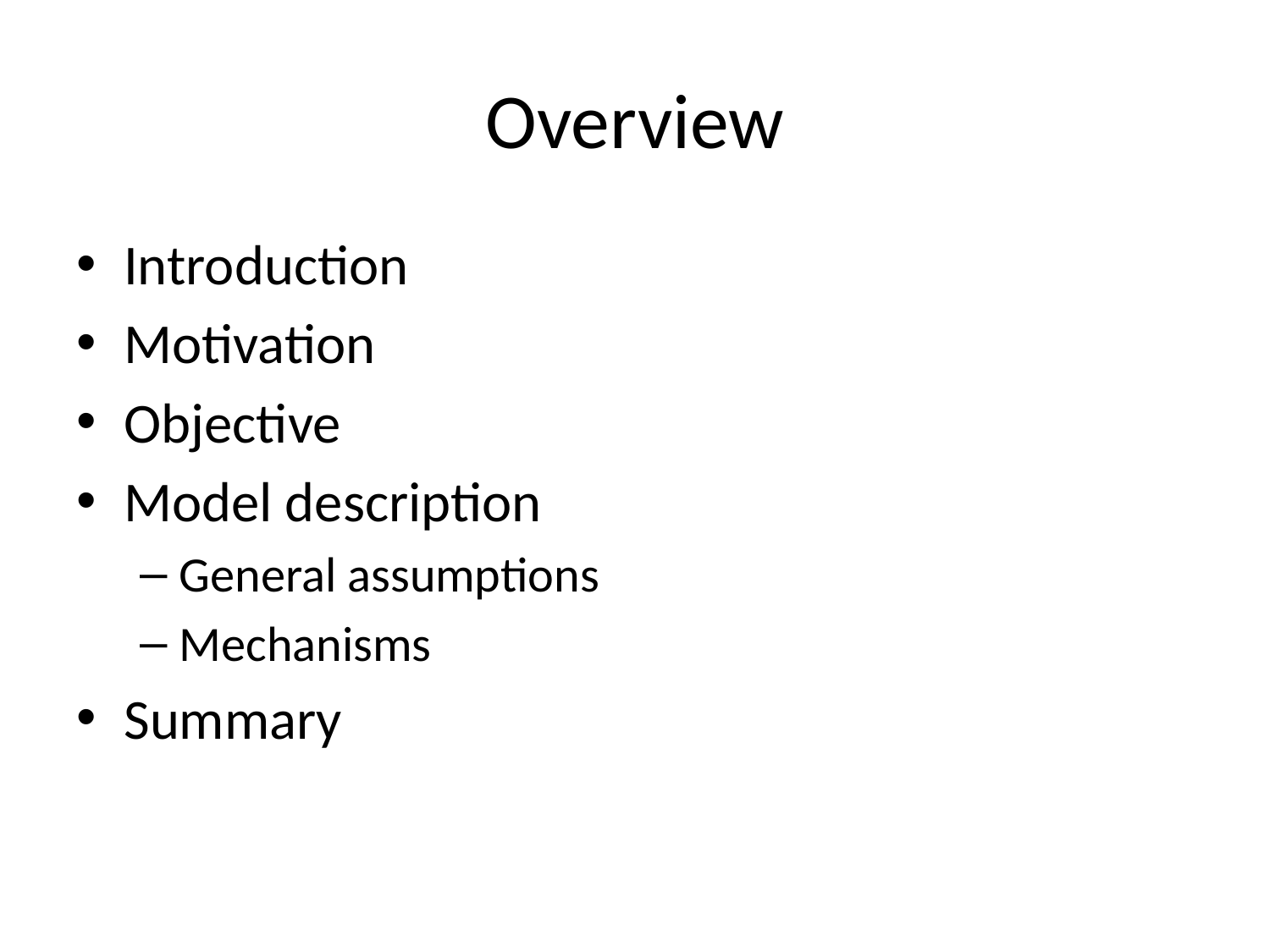

# Overview
Introduction
Motivation
Objective
Model description
General assumptions
Mechanisms
Summary